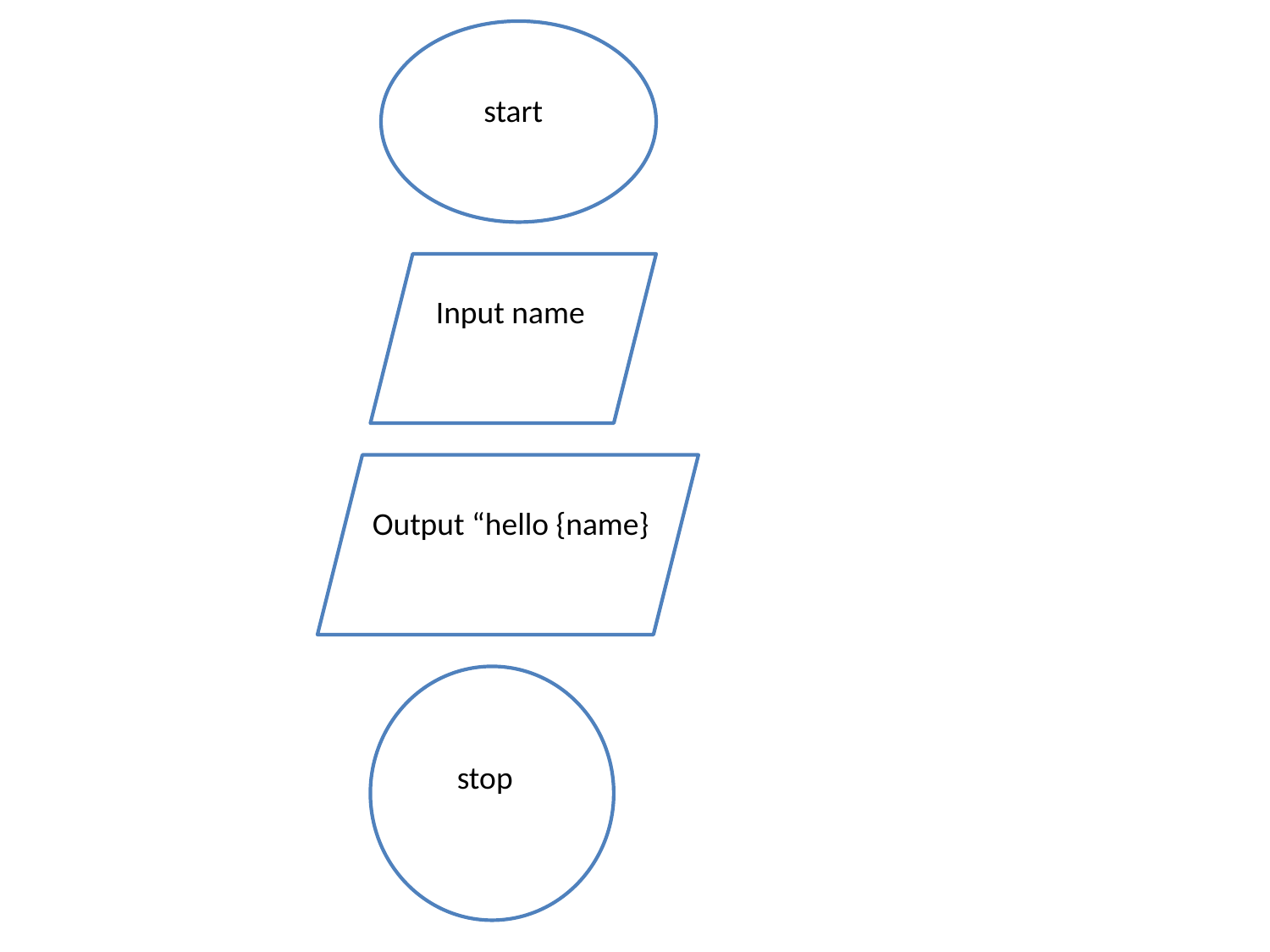

start

Input name

Output “hello {name}

stop